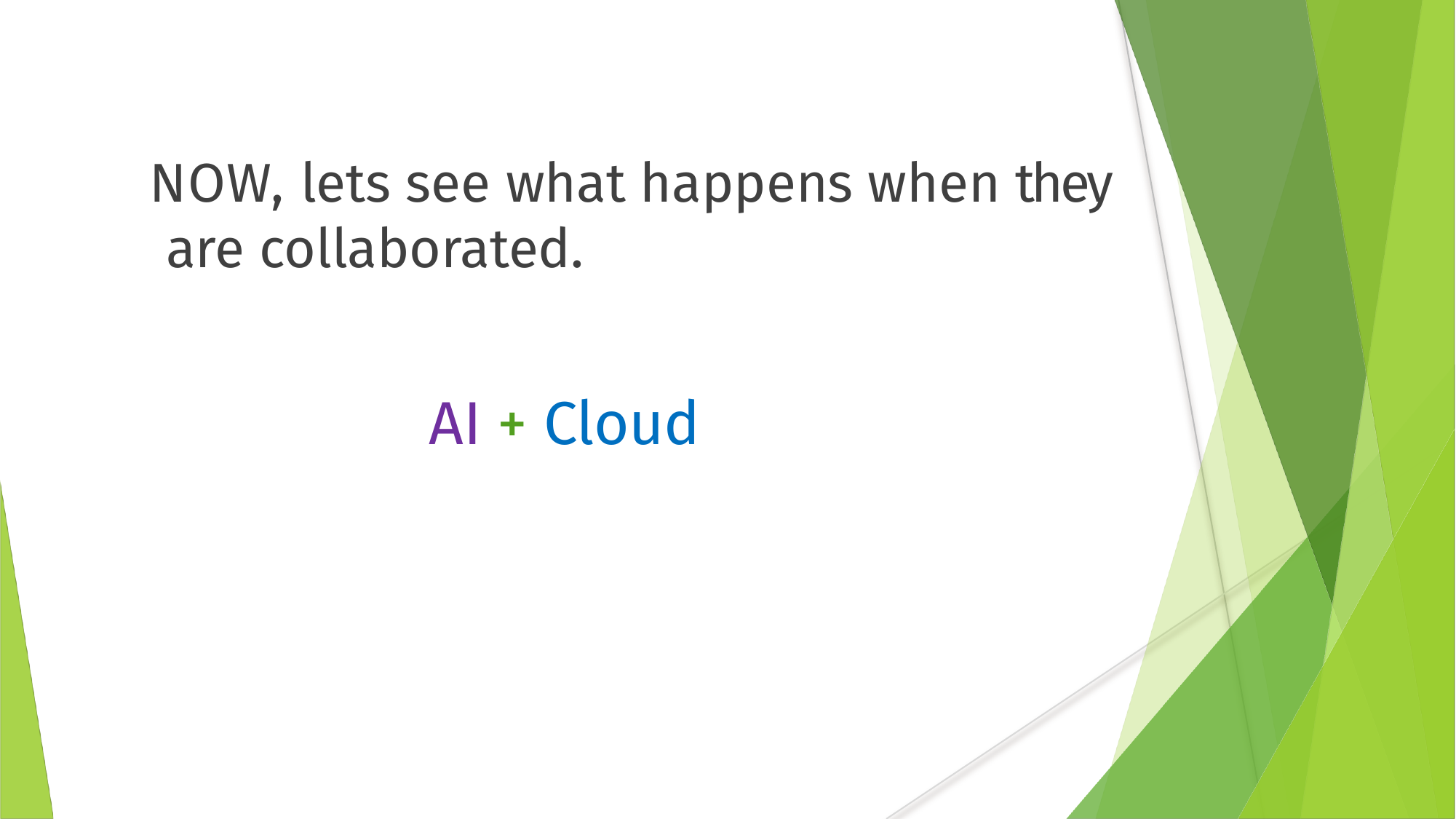

NOW, lets see what happens when they  are collaborated.
AI + Cloud